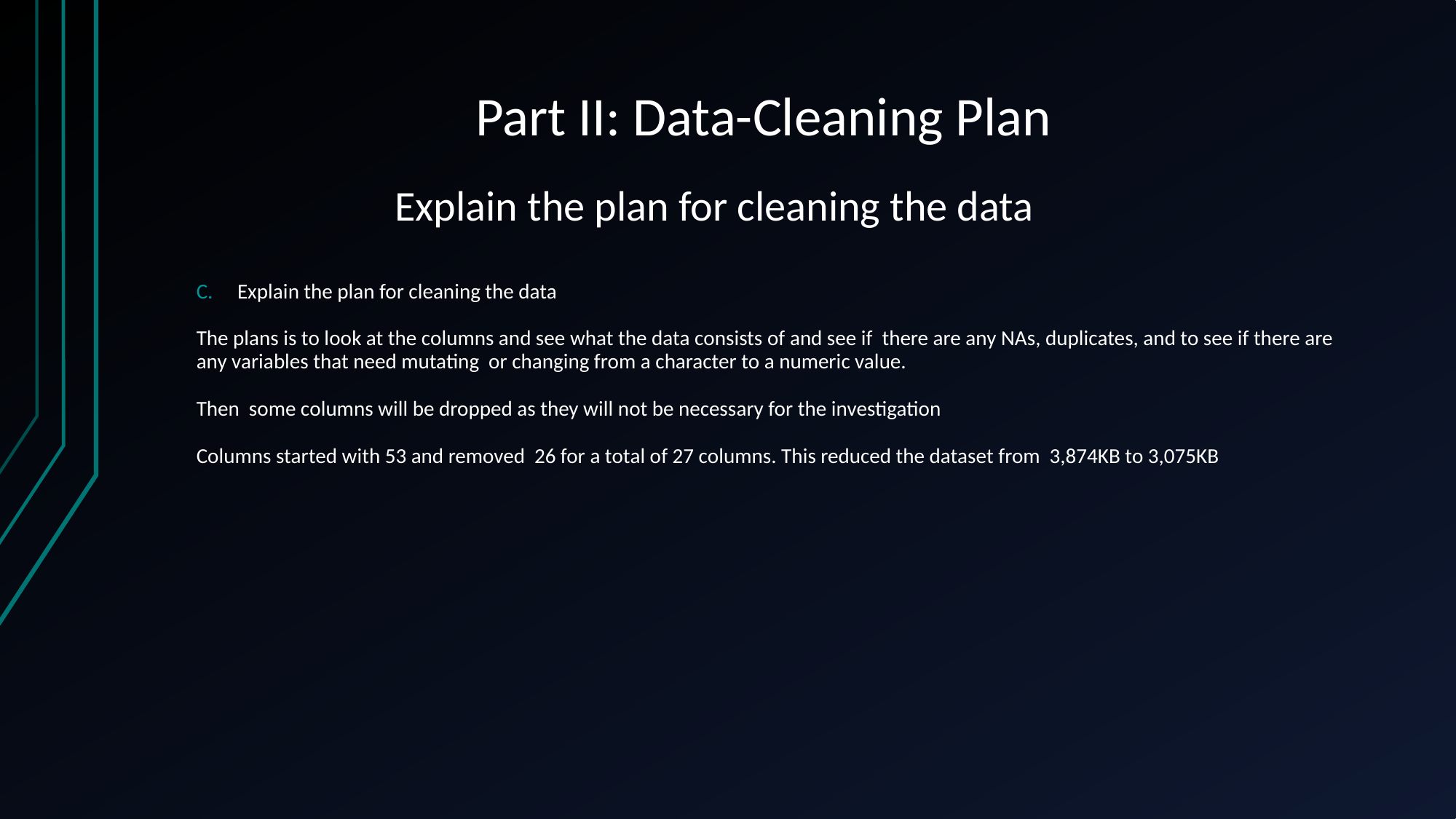

# Part II: Data-Cleaning Plan
Explain the plan for cleaning the data
Explain the plan for cleaning the data
The plans is to look at the columns and see what the data consists of and see if  there are any NAs, duplicates, and to see if there are any variables that need mutating  or changing from a character to a numeric value.
Then  some columns will be dropped as they will not be necessary for the investigation
Columns started with 53 and removed  26 for a total of 27 columns. This reduced the dataset from  3,874KB to 3,075KB